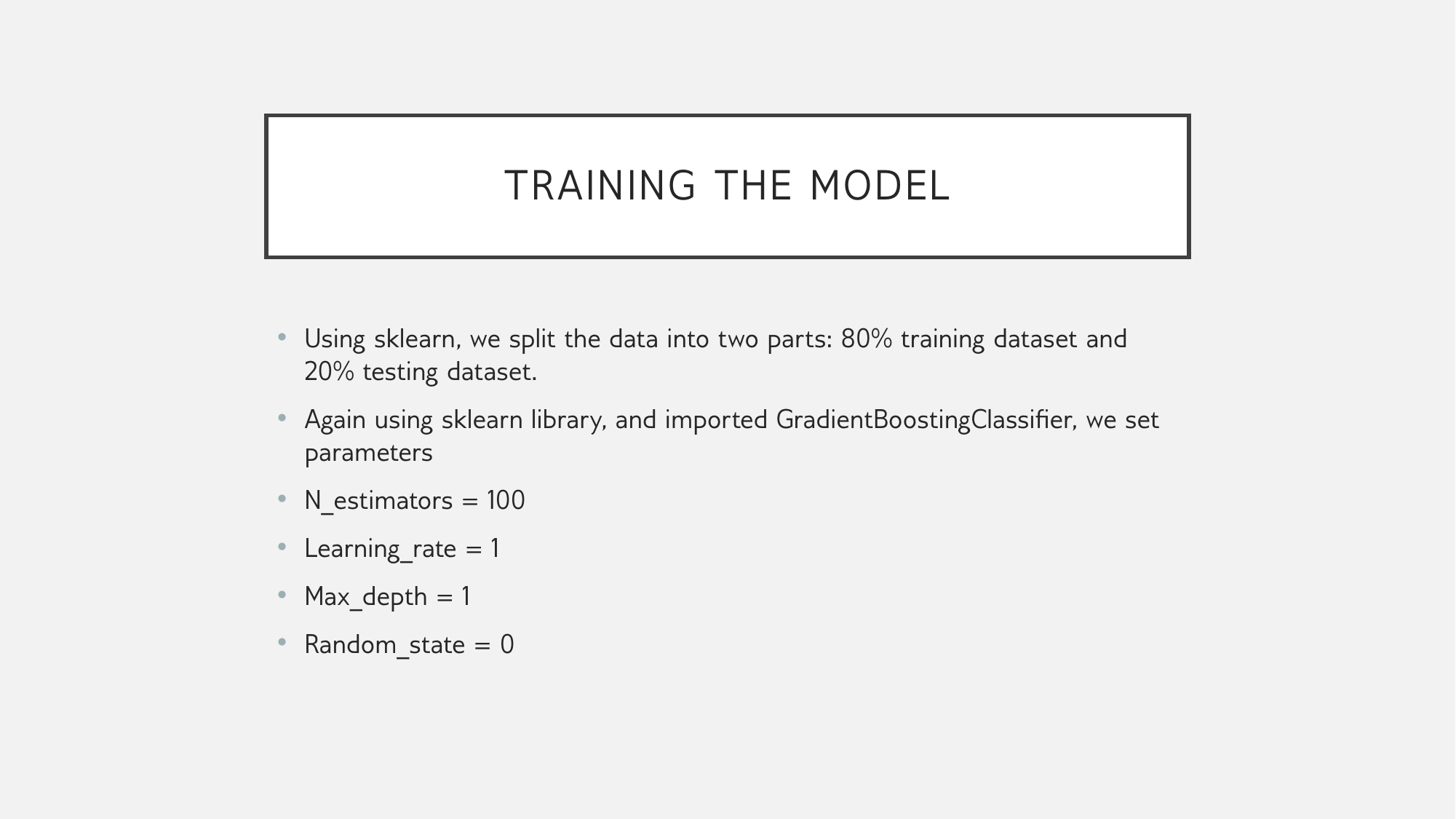

# Training the Model
Using sklearn, we split the data into two parts: 80% training dataset and 20% testing dataset.
Again using sklearn library, and imported GradientBoostingClassifier, we set parameters
N_estimators = 100
Learning_rate = 1
Max_depth = 1
Random_state = 0